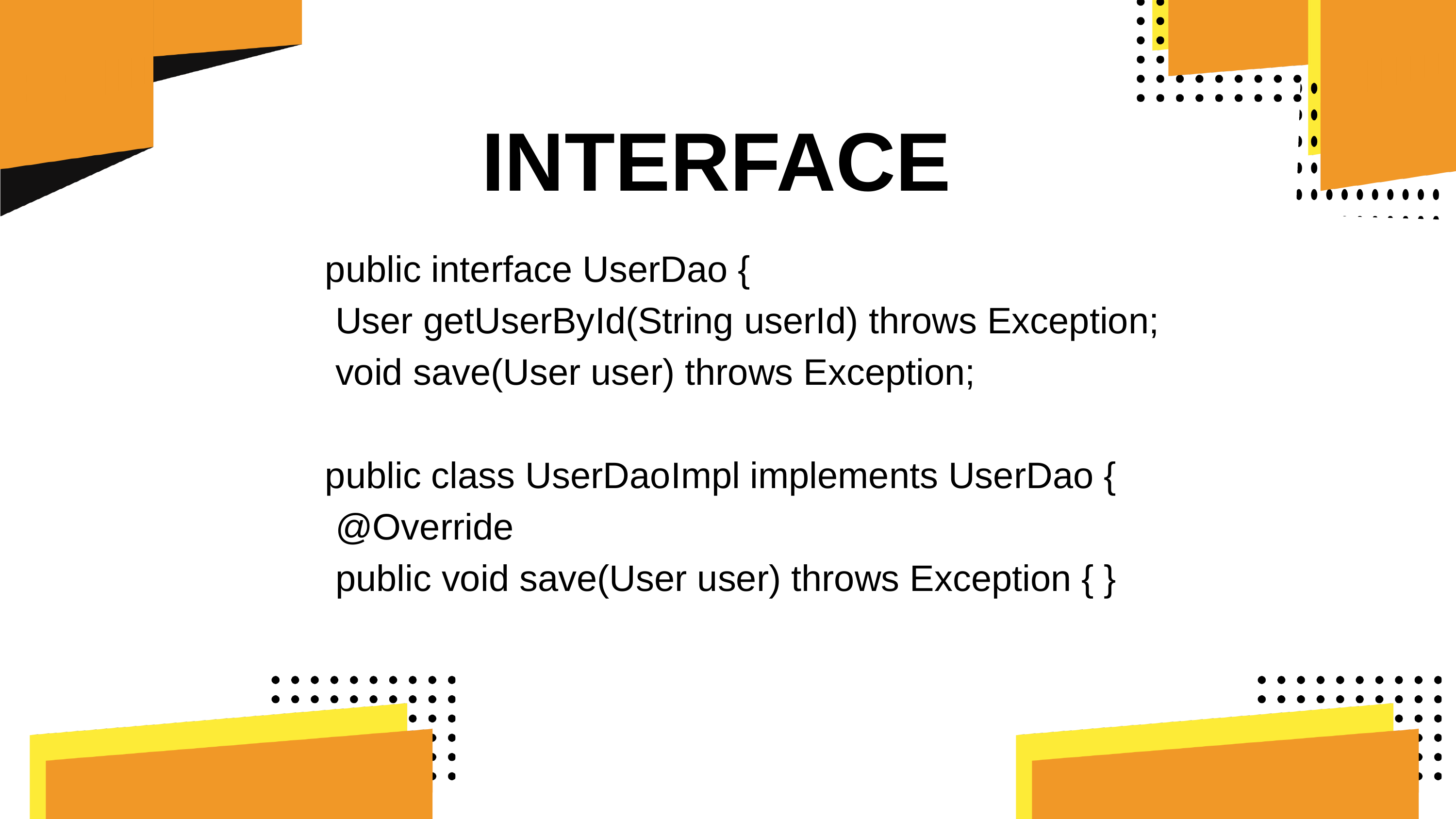

INTERFACE

public interface UserDao {
 User getUserById(String userId) throws Exception;
 void save(User user) throws Exception;

public class UserDaoImpl implements UserDao {
 @Override
 public void save(User user) throws Exception { }